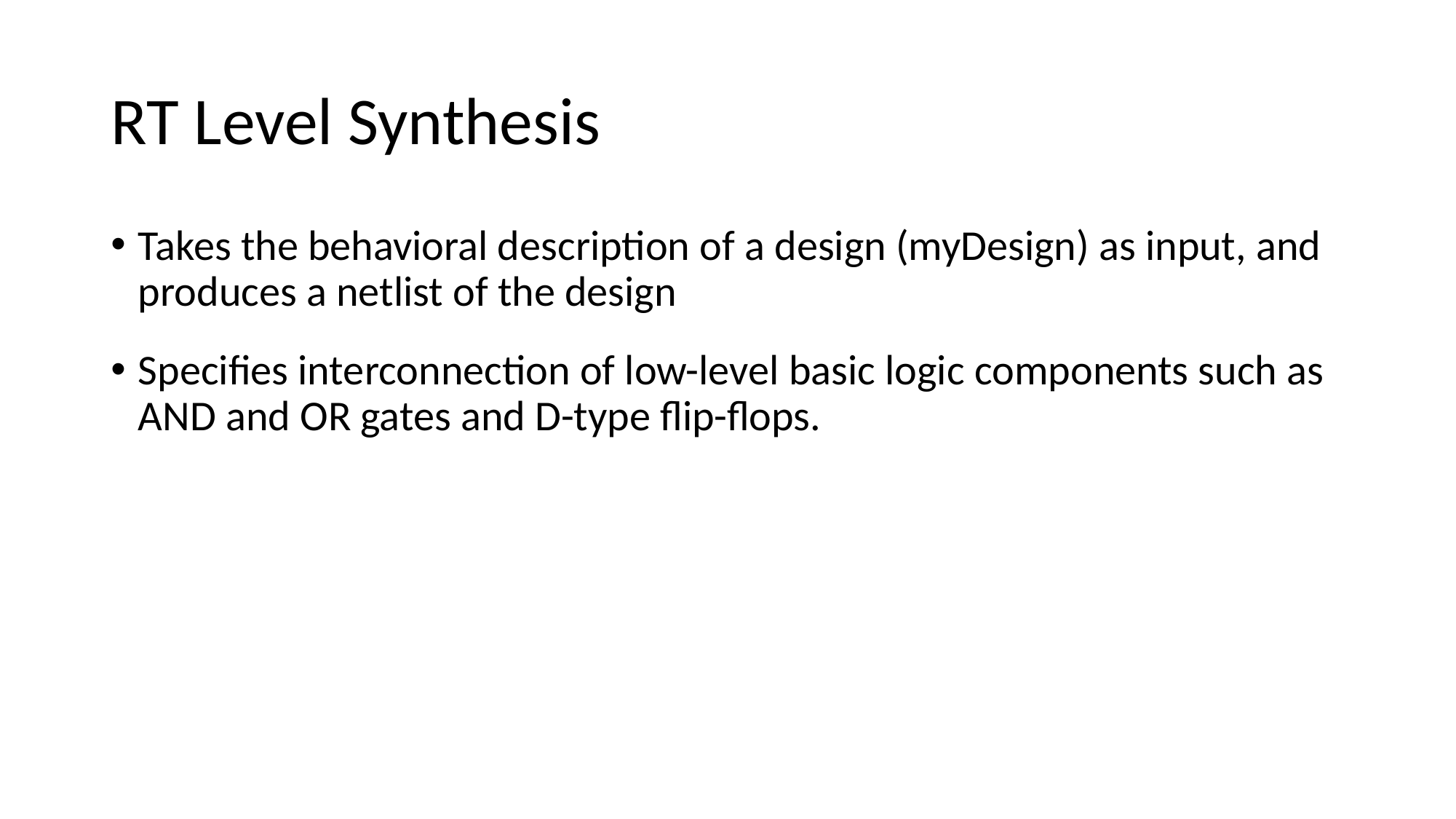

# RT Level Synthesis
Takes the behavioral description of a design (myDesign) as input, and produces a netlist of the design
Specifies interconnection of low-level basic logic components such as AND and OR gates and D-type flip-flops.